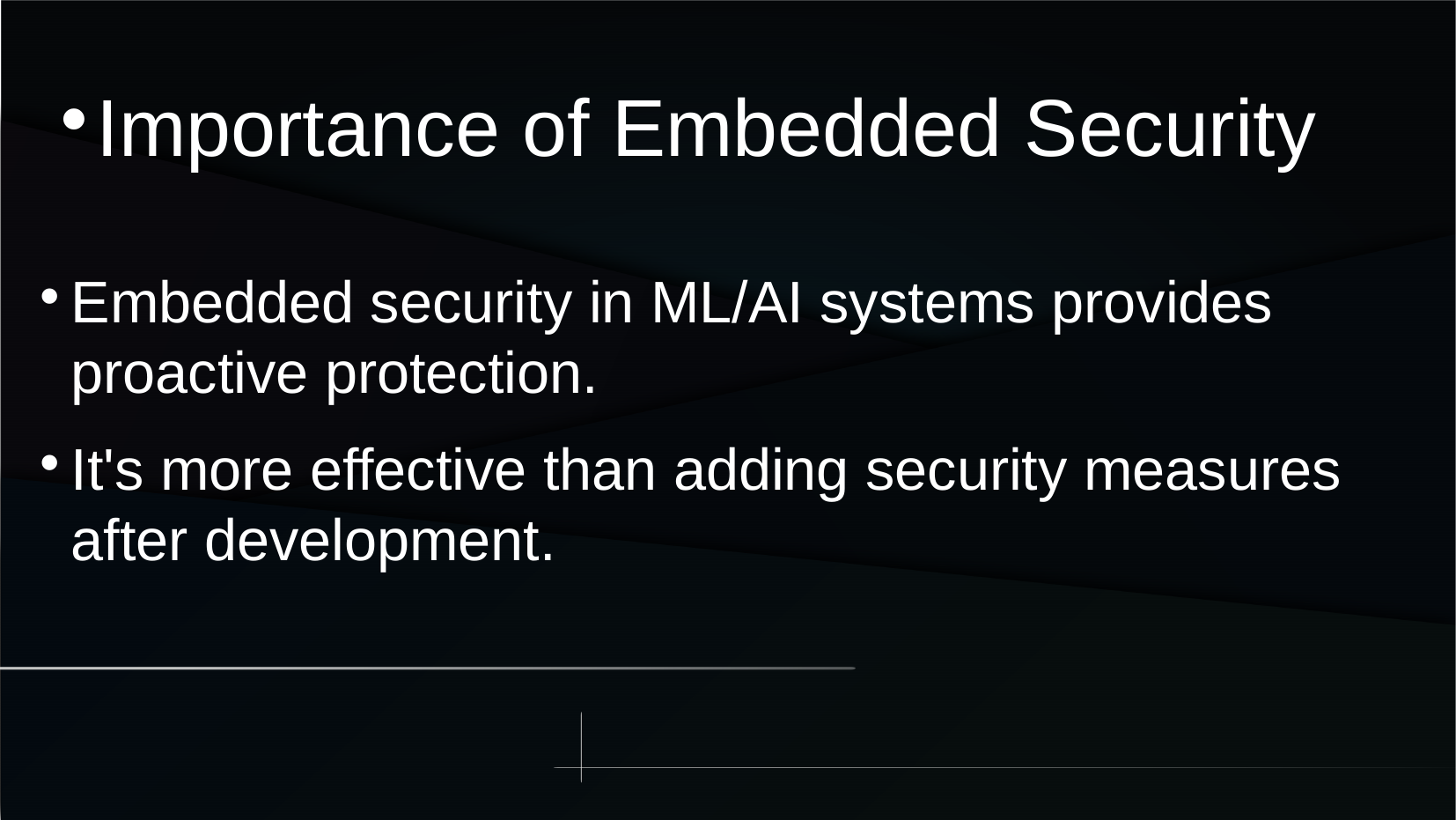

Importance of Embedded Security
Embedded security in ML/AI systems provides proactive protection.
It's more effective than adding security measures after development.